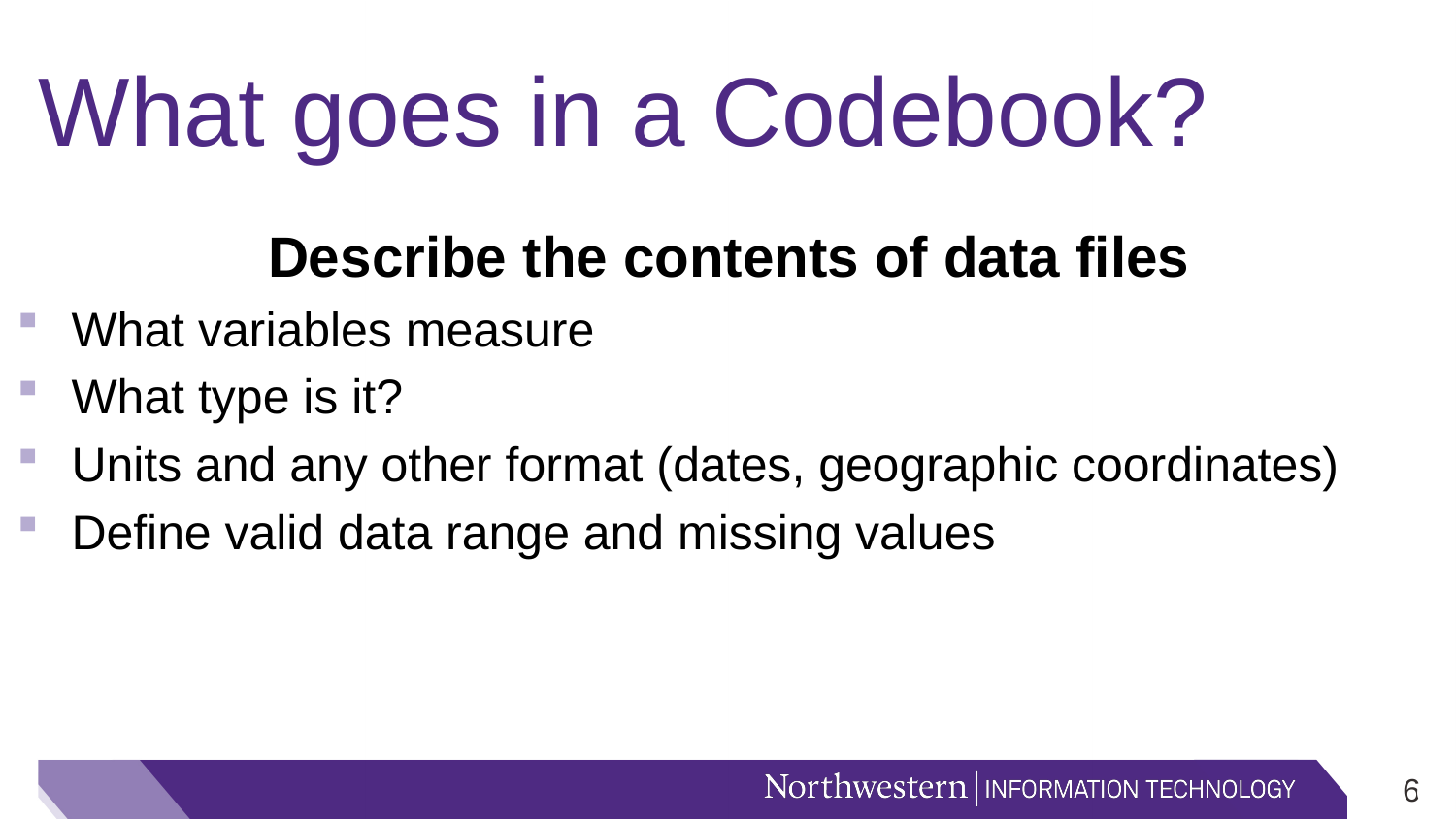

# What goes in a Codebook?
Describe the contents of data files
What variables measure
What type is it?
Units and any other format (dates, geographic coordinates)
Define valid data range and missing values
6